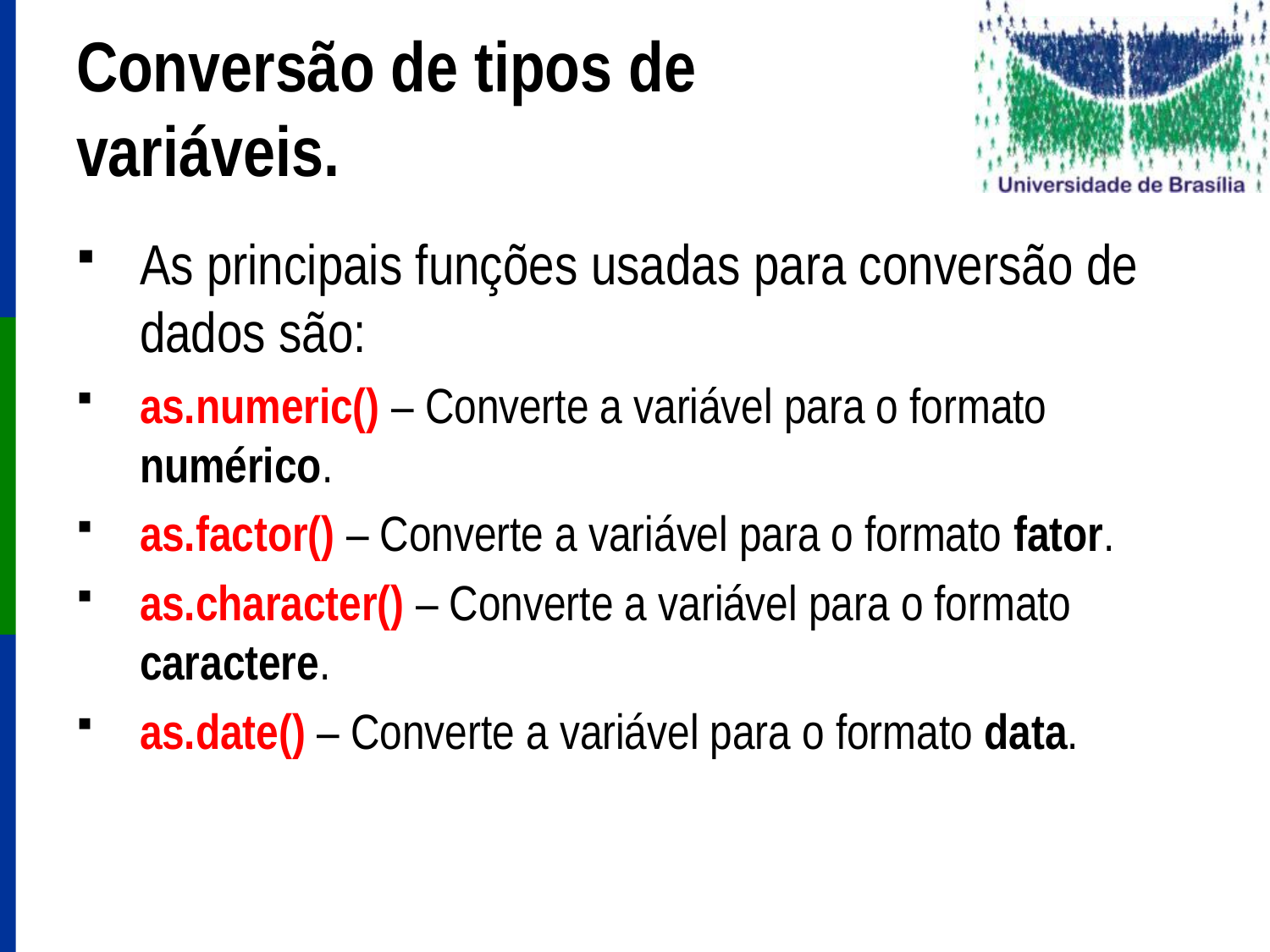

# Conversão de tipos de variáveis.
As principais funções usadas para conversão de dados são:
as.numeric() – Converte a variável para o formato numérico.
as.factor() – Converte a variável para o formato fator.
as.character() – Converte a variável para o formato caractere.
as.date() – Converte a variável para o formato data.